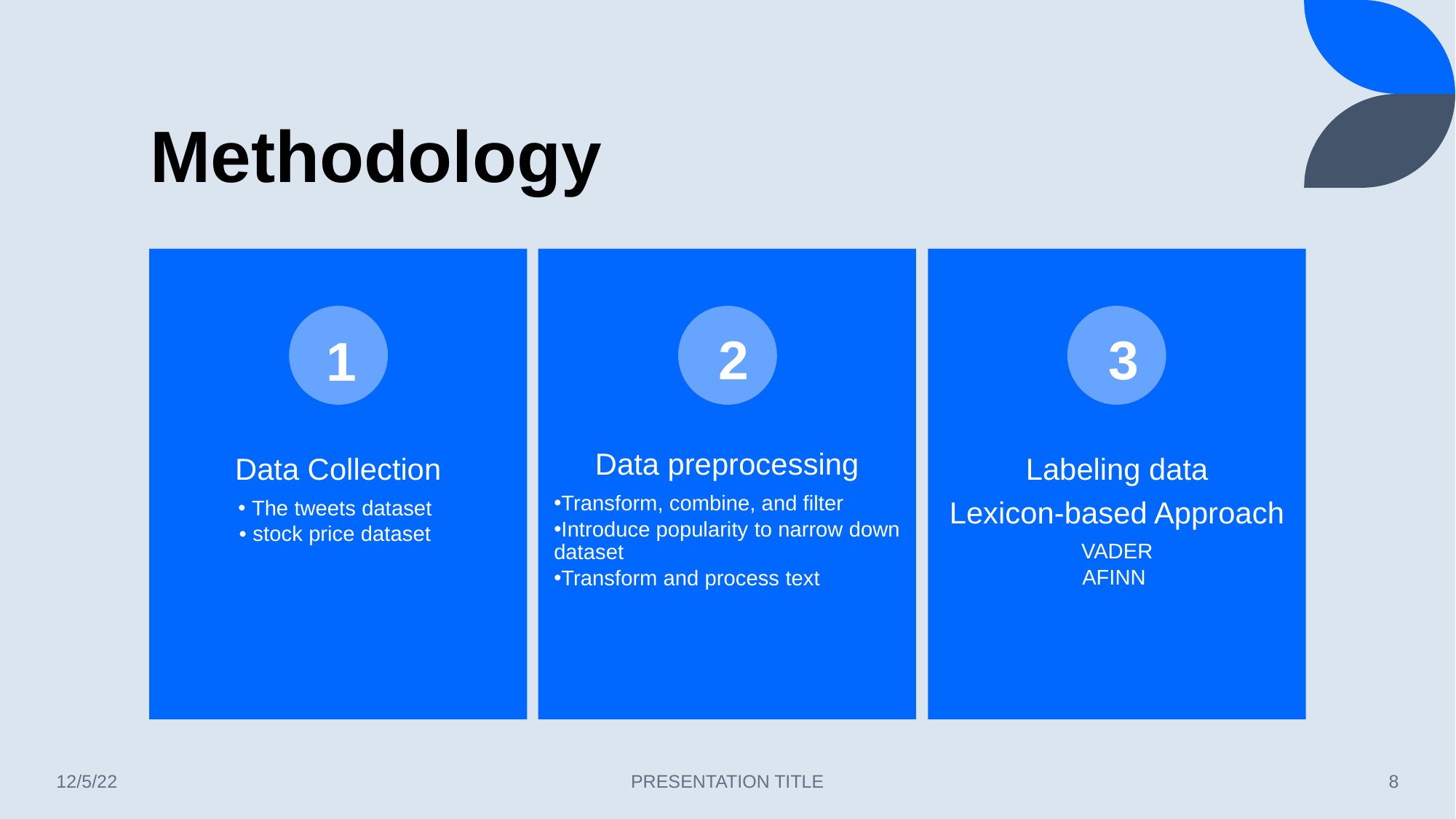

# Methodology
Data Collection
The tweets dataset
stock price dataset
Data preprocessing
Transform, combine, and filter
Introduce popularity to narrow down dataset
Transform and process text
Labeling data
Lexicon-based Approach
VADER
AFINN
3
2
1
12/5/22
PRESENTATION TITLE
8